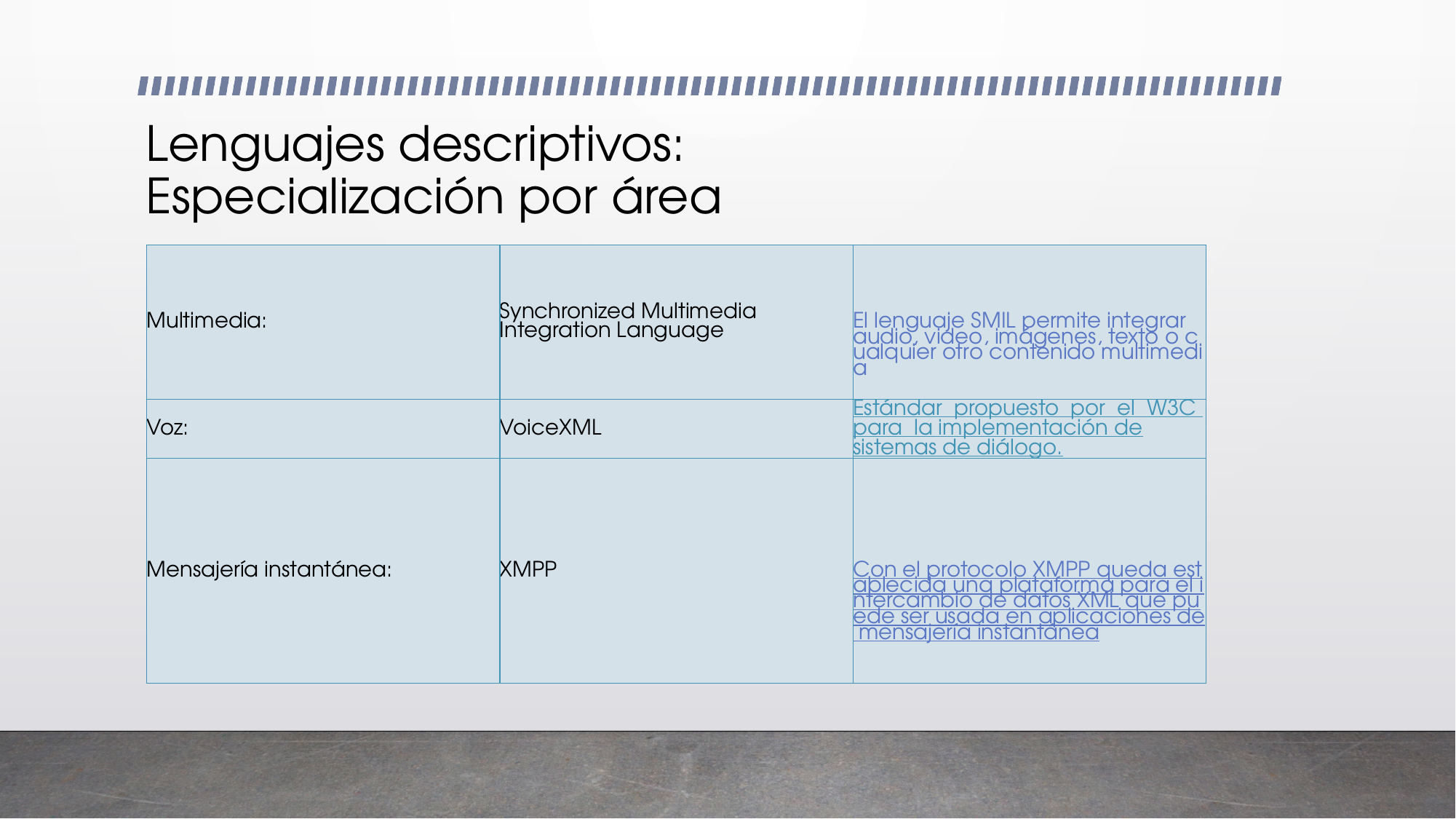

# Lenguajes descriptivos: Especialización por área
| Multimedia: | Synchronized Multimedia Integration Language | El lenguaje SMIL permite integrar audio, video, imágenes, texto o cualquier otro contenido multimedia |
| --- | --- | --- |
| Voz: | VoiceXML | Estándar propuesto por el W3C para la implementación de sistemas de diálogo. |
| Mensajería instantánea: | XMPP | Con el protocolo XMPP queda establecida una plataforma para el intercambio de datos XML que puede ser usada en aplicaciones de mensajería instantánea |